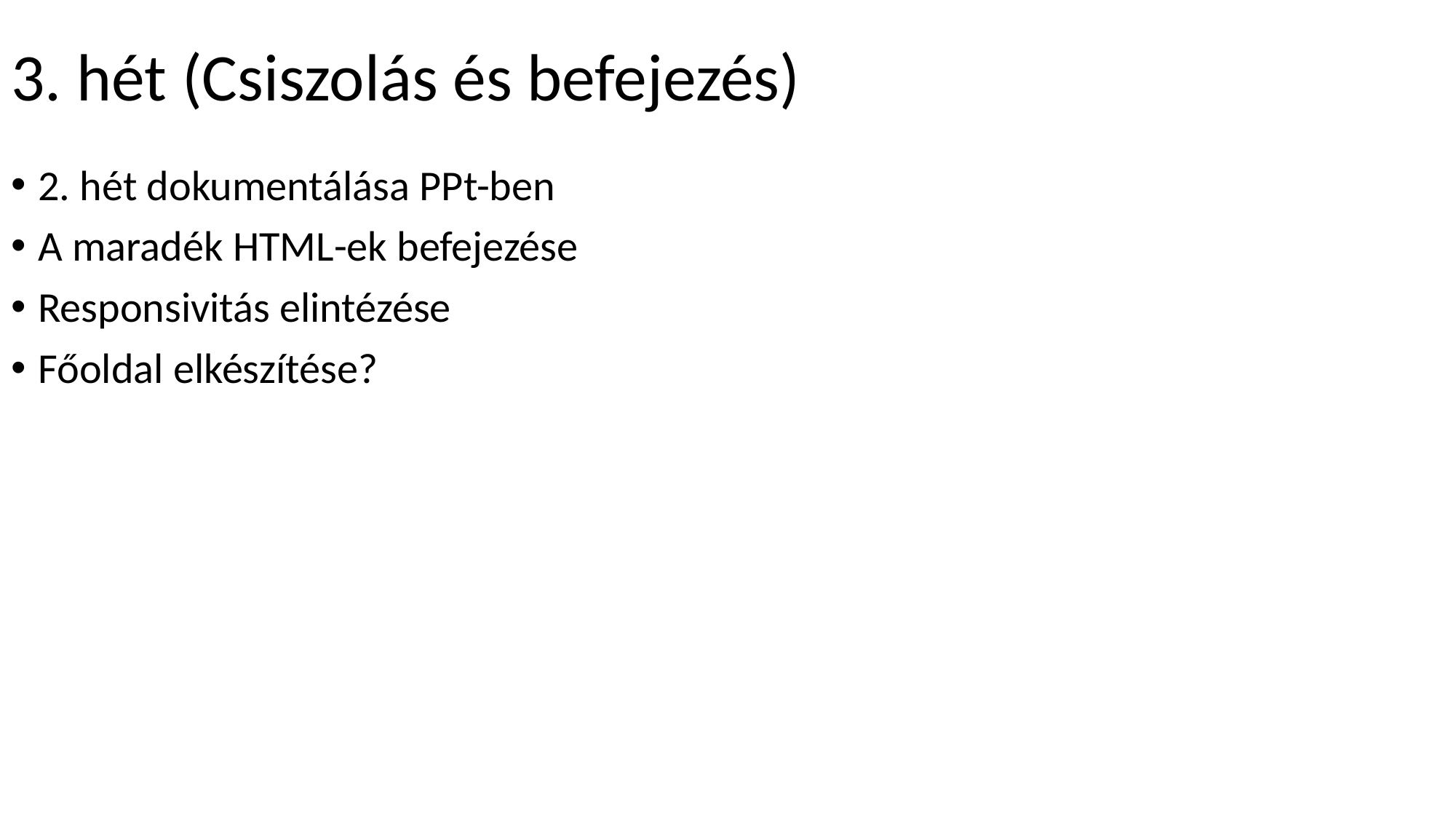

# 3. hét (Csiszolás és befejezés)
2. hét dokumentálása PPt-ben
A maradék HTML-ek befejezése
Responsivitás elintézése
Főoldal elkészítése?